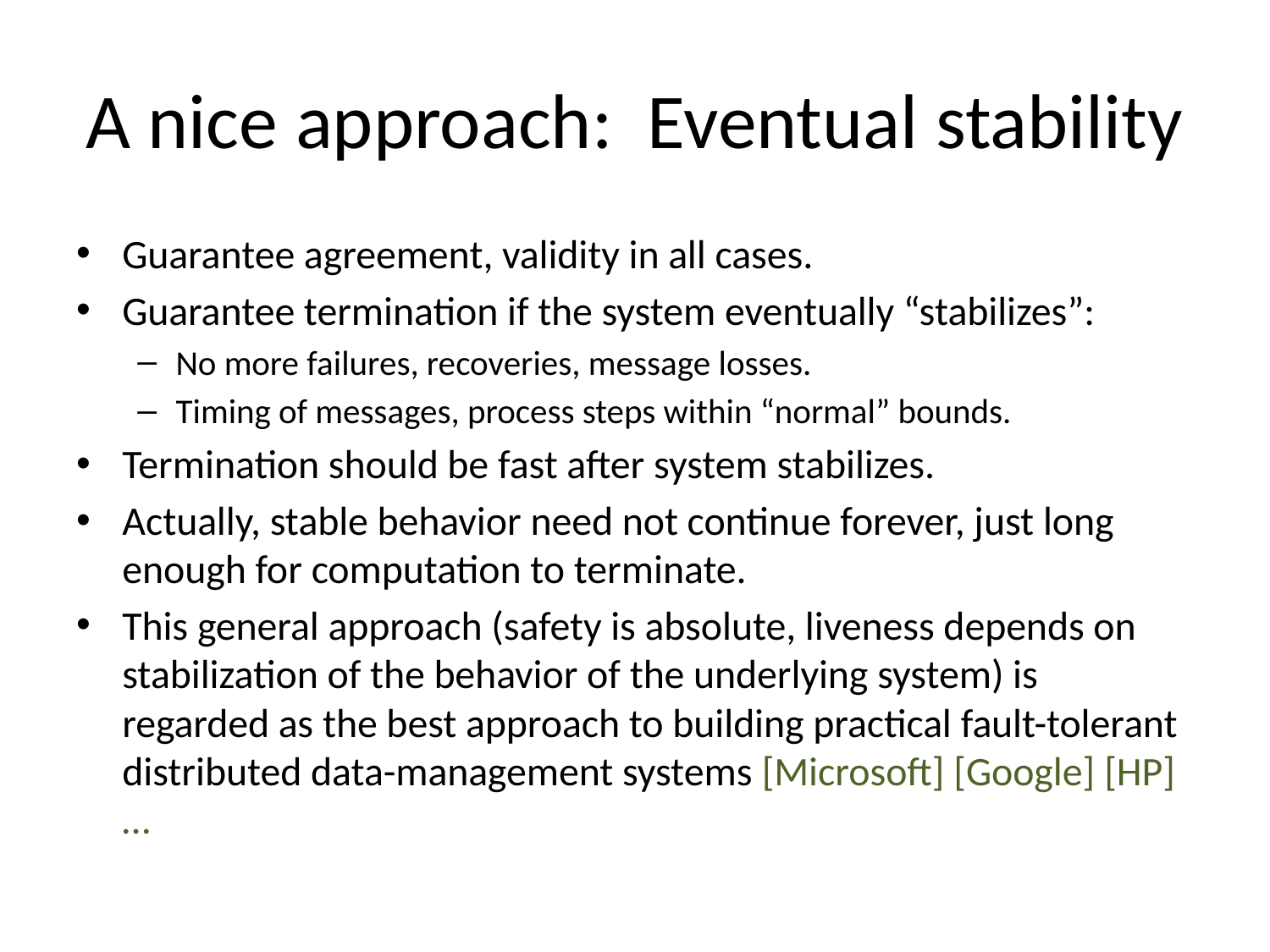

# A nice approach:  Eventual stability
Guarantee agreement, validity in all cases.
Guarantee termination if the system eventually “stabilizes”:
No more failures, recoveries, message losses.
Timing of messages, process steps within “normal” bounds.
Termination should be fast after system stabilizes.
Actually, stable behavior need not continue forever, just long enough for computation to terminate.
This general approach (safety is absolute, liveness depends on stabilization of the behavior of the underlying system) is regarded as the best approach to building practical fault-tolerant distributed data-management systems [Microsoft] [Google] [HP]…